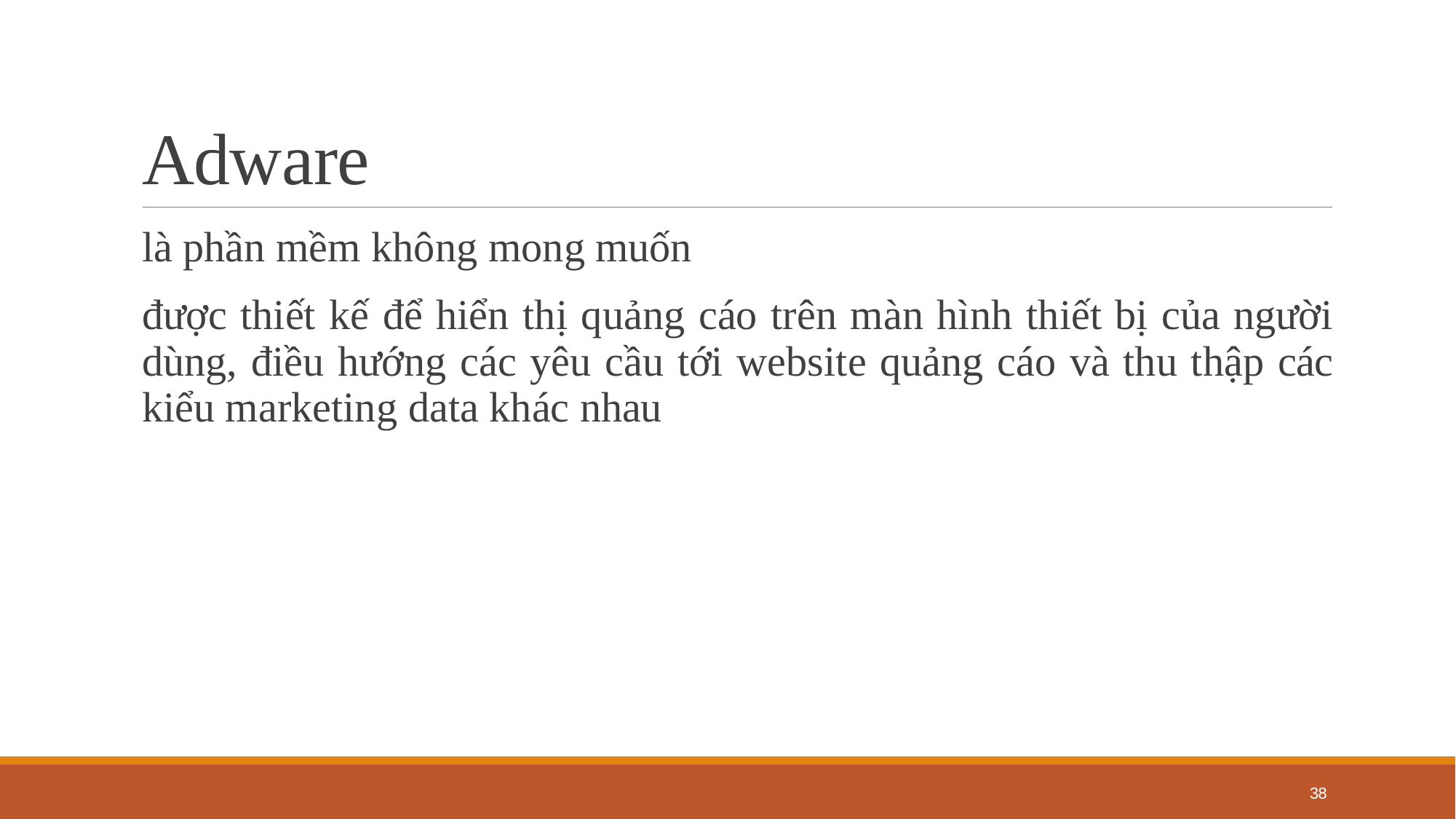

# Adware
là phần mềm không mong muốn
được thiết kế để hiển thị quảng cáo trên màn hình thiết bị của người dùng, điều hướng các yêu cầu tới website quảng cáo và thu thập các kiểu marketing data khác nhau
38